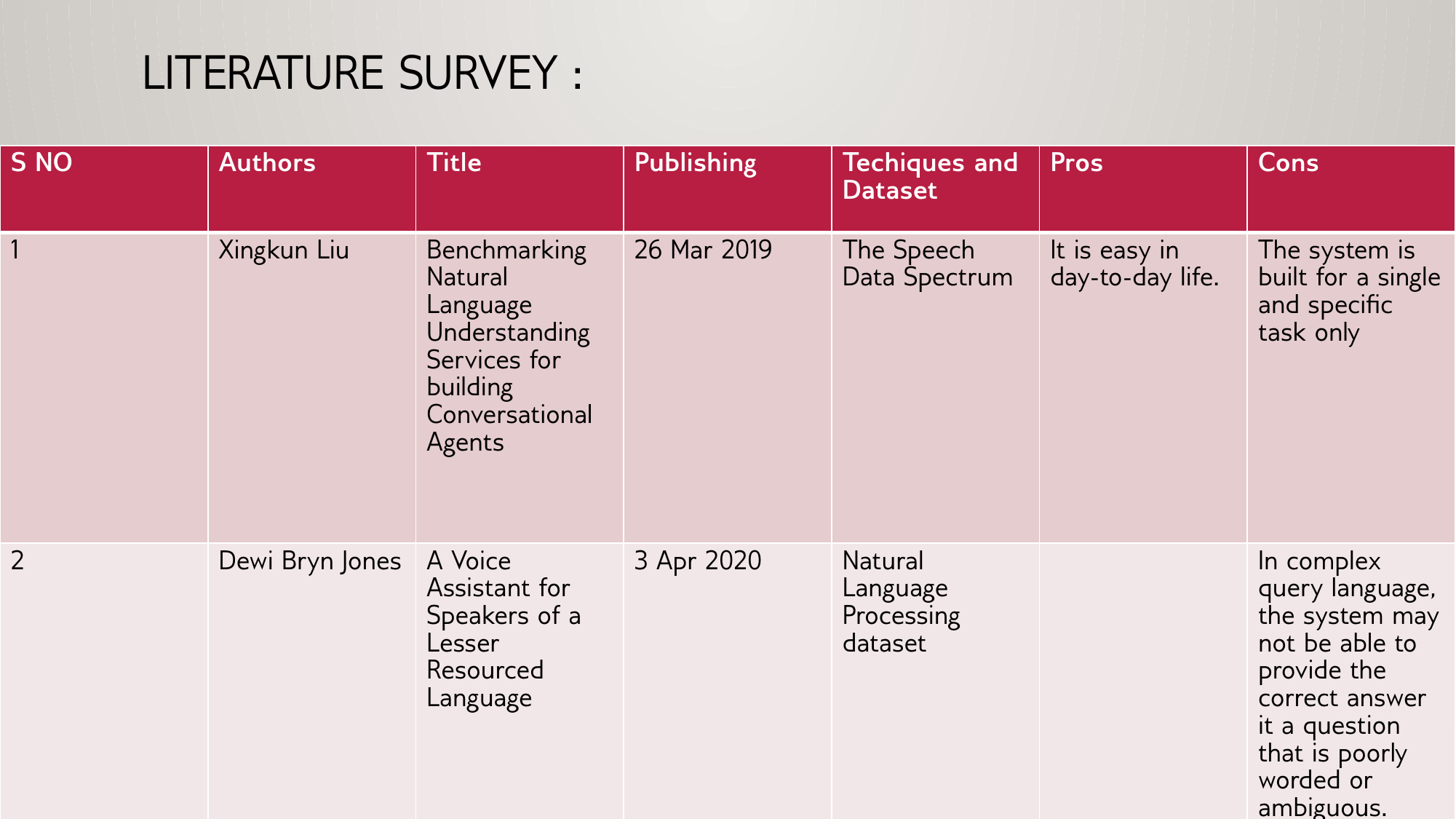

# LITERATURE SURVEY :
| S NO | Authors | Title | Publishing | Techiques and Dataset | Pros | Cons |
| --- | --- | --- | --- | --- | --- | --- |
| 1 | Xingkun Liu | Benchmarking Natural Language Understanding Services for building Conversational Agents | 26 Mar 2019 | The Speech Data Spectrum | It is easy in day-to-day life. | The system is built for a single and specific task only |
| 2 | Dewi Bryn Jones | A Voice Assistant for Speakers of a Lesser Resourced Language | 3 Apr 2020 | Natural Language Processing dataset |  | In complex query language, the system may not be able to provide the correct answer it a question that is poorly worded or ambiguous. |